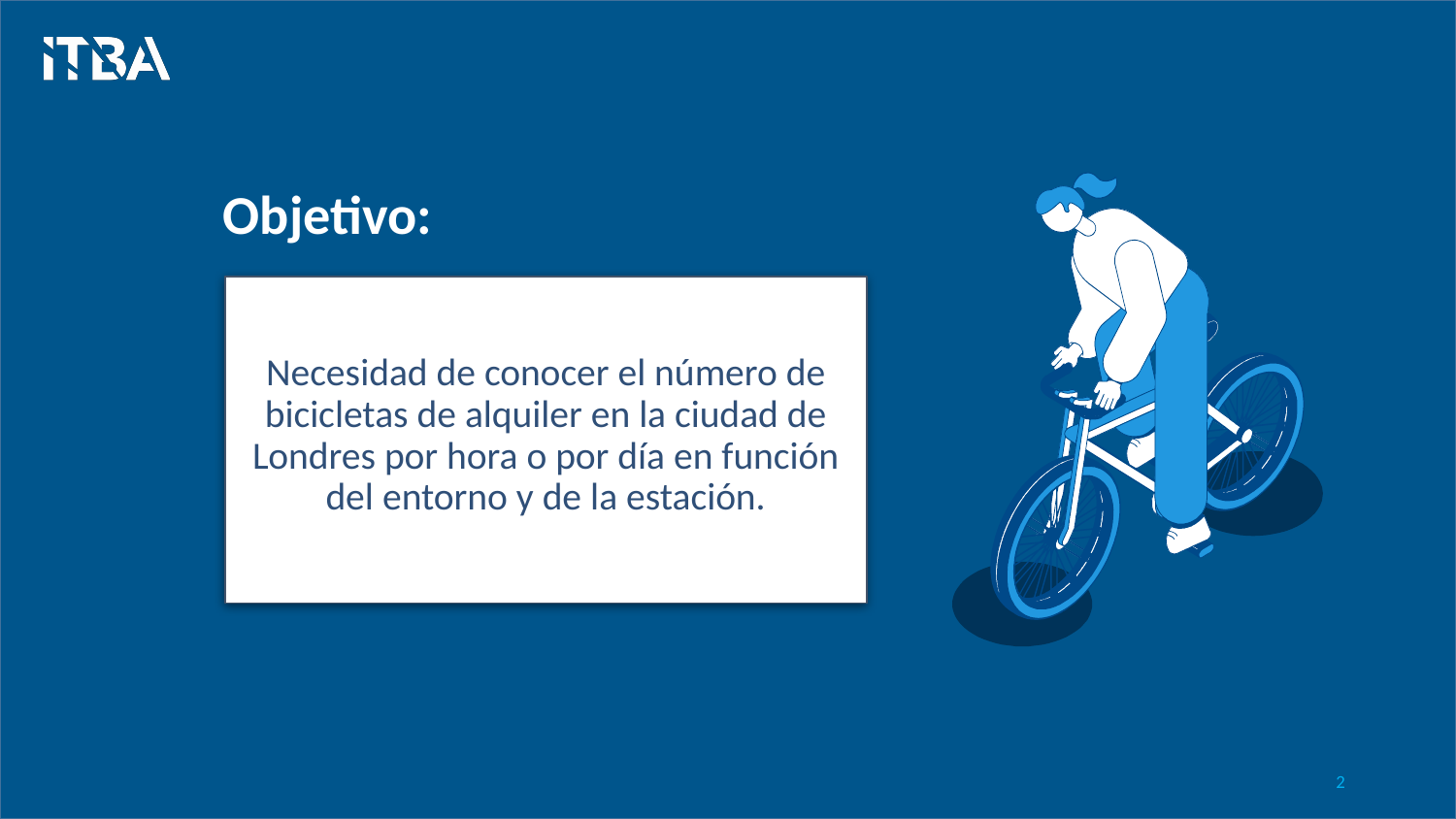

# Objetivo:

Necesidad de conocer el número de bicicletas de alquiler en la ciudad de Londres por hora o por día en función del entorno y de la estación.
2